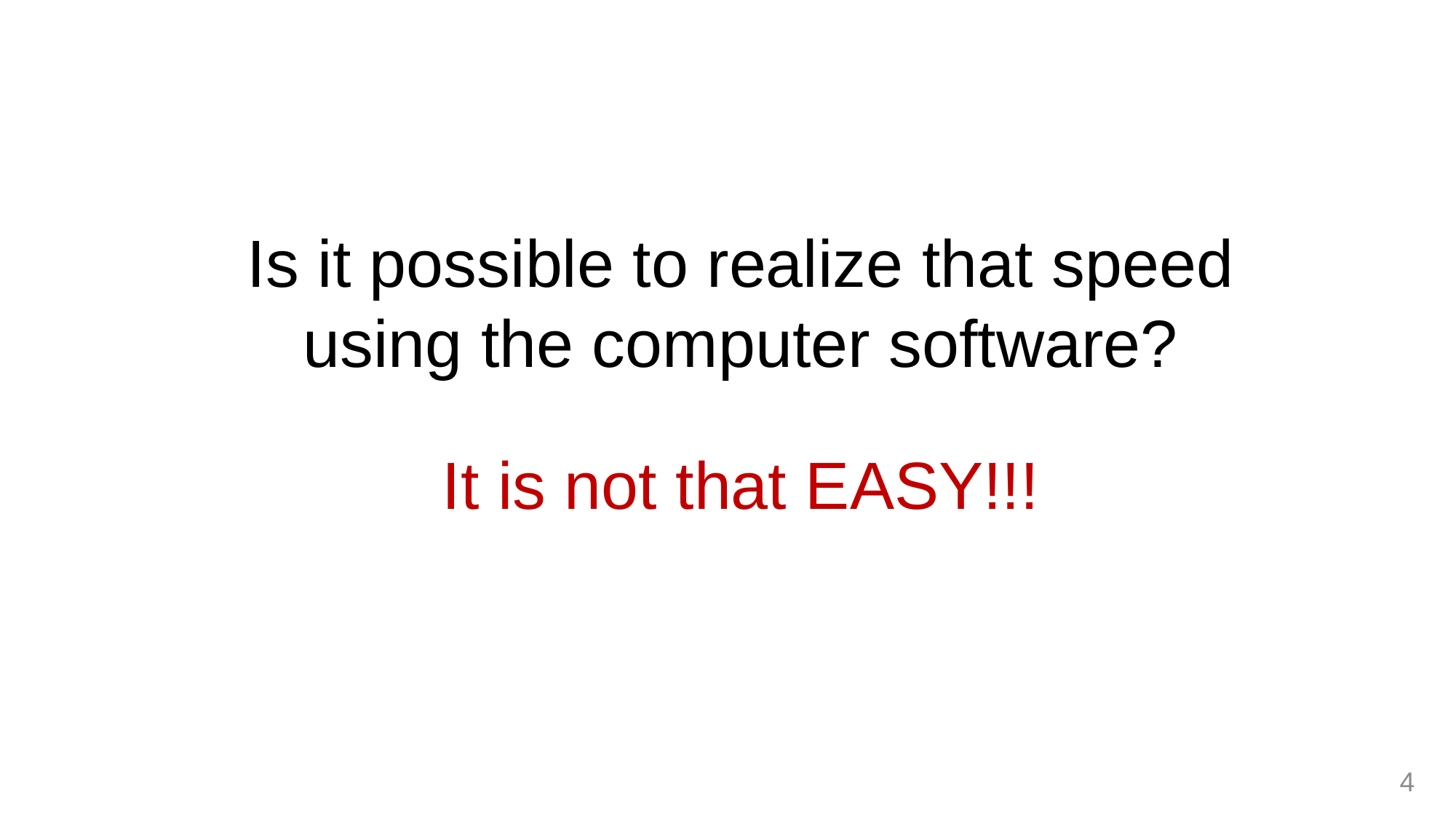

Is it possible to realize that speed using the computer software?
It is not that EASY!!!
4